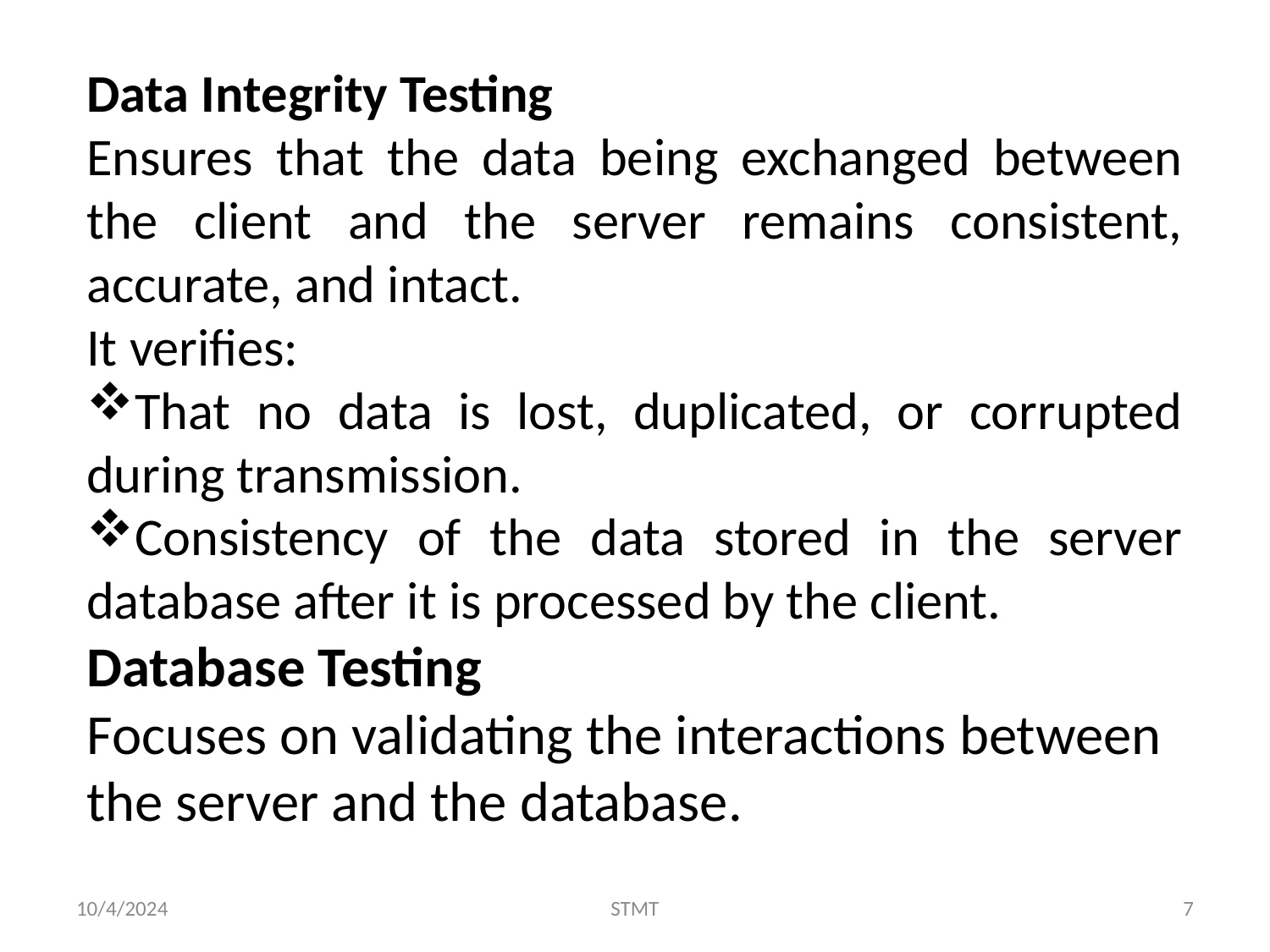

Data Integrity Testing
Ensures that the data being exchanged between the client and the server remains consistent, accurate, and intact.
It verifies:
That no data is lost, duplicated, or corrupted during transmission.
Consistency of the data stored in the server database after it is processed by the client.
Database Testing
Focuses on validating the interactions between the server and the database.
10/4/2024
STMT
7